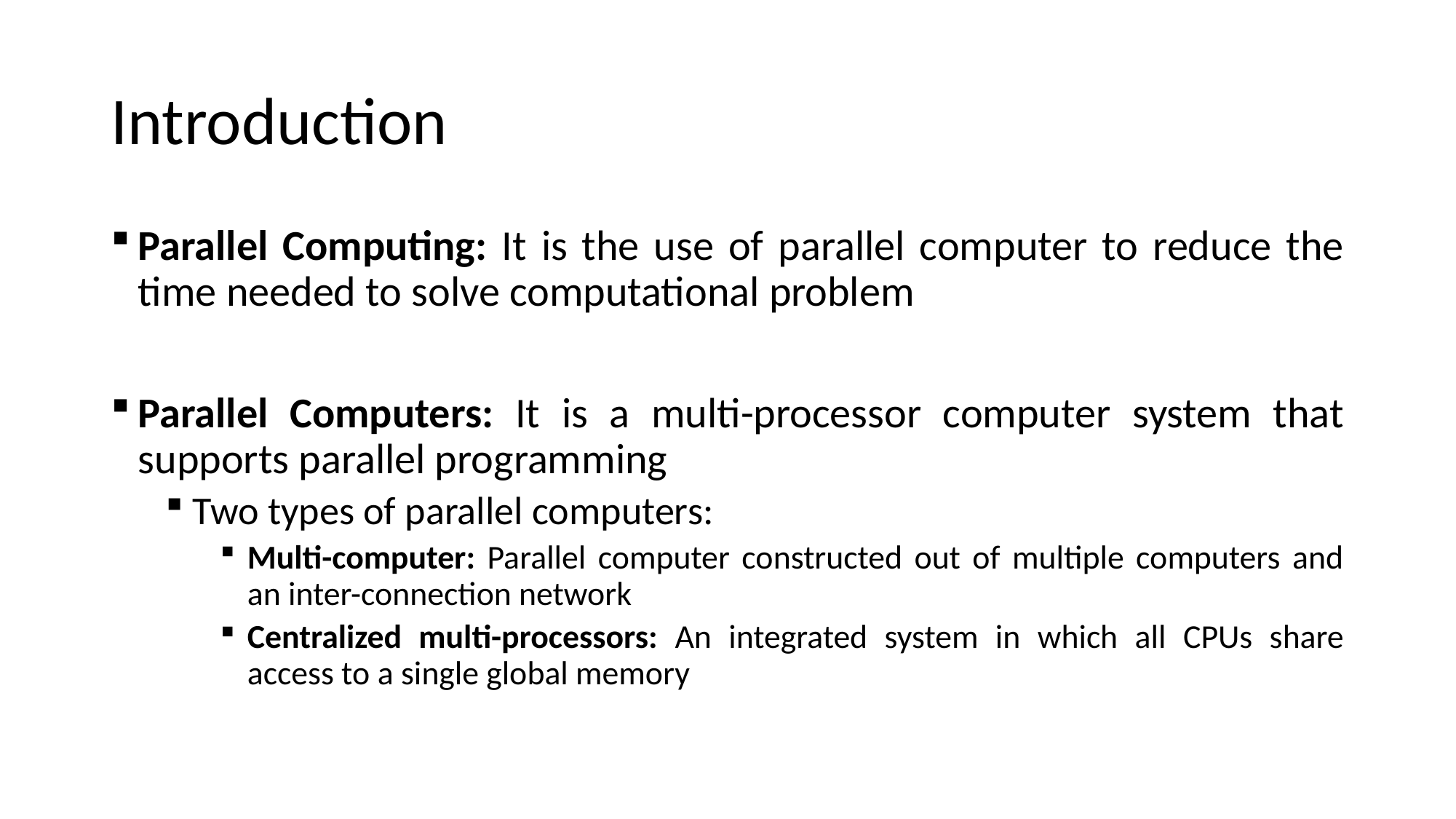

# Introduction
Parallel Computing: It is the use of parallel computer to reduce the time needed to solve computational problem

Parallel Computers: It is a multi-processor computer system that supports parallel programming
Two types of parallel computers:
Multi-computer: Parallel computer constructed out of multiple computers and an inter-connection network
Centralized multi-processors: An integrated system in which all CPUs share access to a single global memory